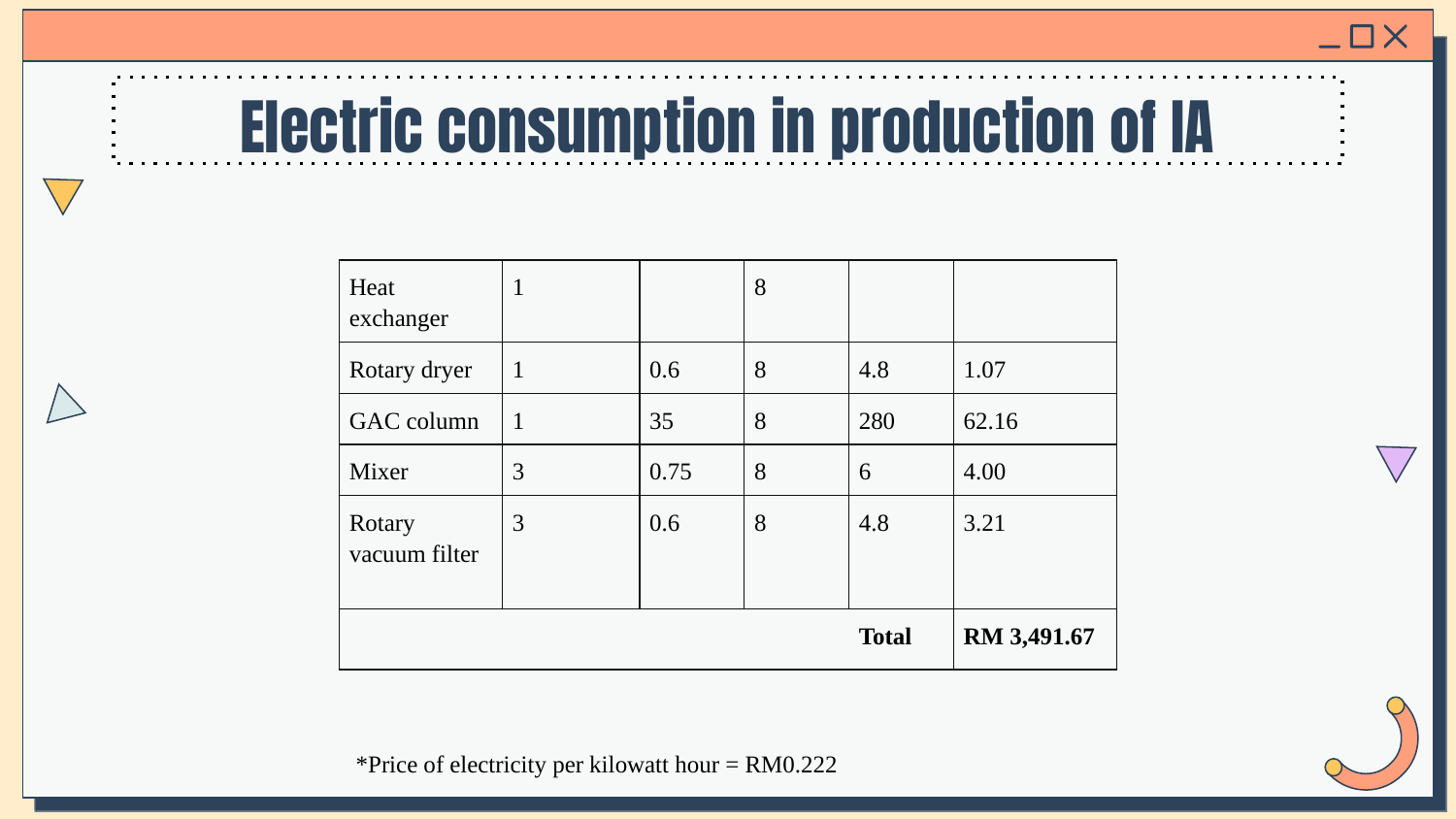

# Electric consumption in production of IA
| Heat exchanger | 1 |  | 8 |  |  |
| --- | --- | --- | --- | --- | --- |
| Rotary dryer | 1 | 0.6 | 8 | 4.8 | 1.07 |
| GAC column | 1 | 35 | 8 | 280 | 62.16 |
| Mixer | 3 | 0.75 | 8 | 6 | 4.00 |
| Rotary vacuum filter | 3 | 0.6 | 8 | 4.8 | 3.21 |
|  |  |  |  | Total | RM 3,491.67 |
*Price of electricity per kilowatt hour = RM0.222